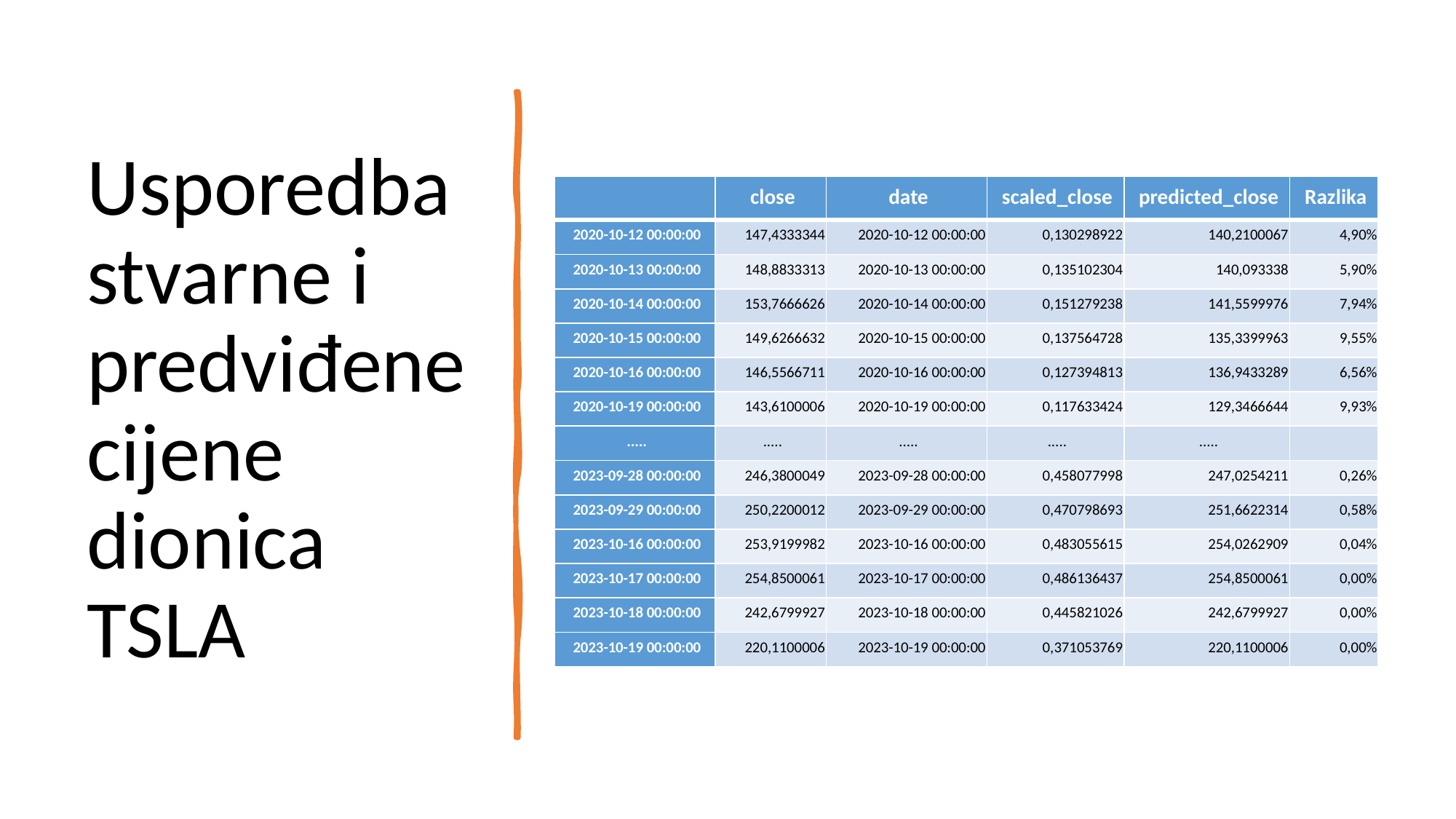

# Usporedba stvarne i predviđene cijene dionica TSLA
|  | close | date | scaled\_close | predicted\_close | Razlika |
| --- | --- | --- | --- | --- | --- |
| 2020-10-12 00:00:00 | 147,4333344 | 2020-10-12 00:00:00 | 0,130298922 | 140,2100067 | 4,90% |
| 2020-10-13 00:00:00 | 148,8833313 | 2020-10-13 00:00:00 | 0,135102304 | 140,093338 | 5,90% |
| 2020-10-14 00:00:00 | 153,7666626 | 2020-10-14 00:00:00 | 0,151279238 | 141,5599976 | 7,94% |
| 2020-10-15 00:00:00 | 149,6266632 | 2020-10-15 00:00:00 | 0,137564728 | 135,3399963 | 9,55% |
| 2020-10-16 00:00:00 | 146,5566711 | 2020-10-16 00:00:00 | 0,127394813 | 136,9433289 | 6,56% |
| 2020-10-19 00:00:00 | 143,6100006 | 2020-10-19 00:00:00 | 0,117633424 | 129,3466644 | 9,93% |
| ..... | ..... | ..... | ..... | ..... |  |
| 2023-09-28 00:00:00 | 246,3800049 | 2023-09-28 00:00:00 | 0,458077998 | 247,0254211 | 0,26% |
| 2023-09-29 00:00:00 | 250,2200012 | 2023-09-29 00:00:00 | 0,470798693 | 251,6622314 | 0,58% |
| 2023-10-16 00:00:00 | 253,9199982 | 2023-10-16 00:00:00 | 0,483055615 | 254,0262909 | 0,04% |
| 2023-10-17 00:00:00 | 254,8500061 | 2023-10-17 00:00:00 | 0,486136437 | 254,8500061 | 0,00% |
| 2023-10-18 00:00:00 | 242,6799927 | 2023-10-18 00:00:00 | 0,445821026 | 242,6799927 | 0,00% |
| 2023-10-19 00:00:00 | 220,1100006 | 2023-10-19 00:00:00 | 0,371053769 | 220,1100006 | 0,00% |